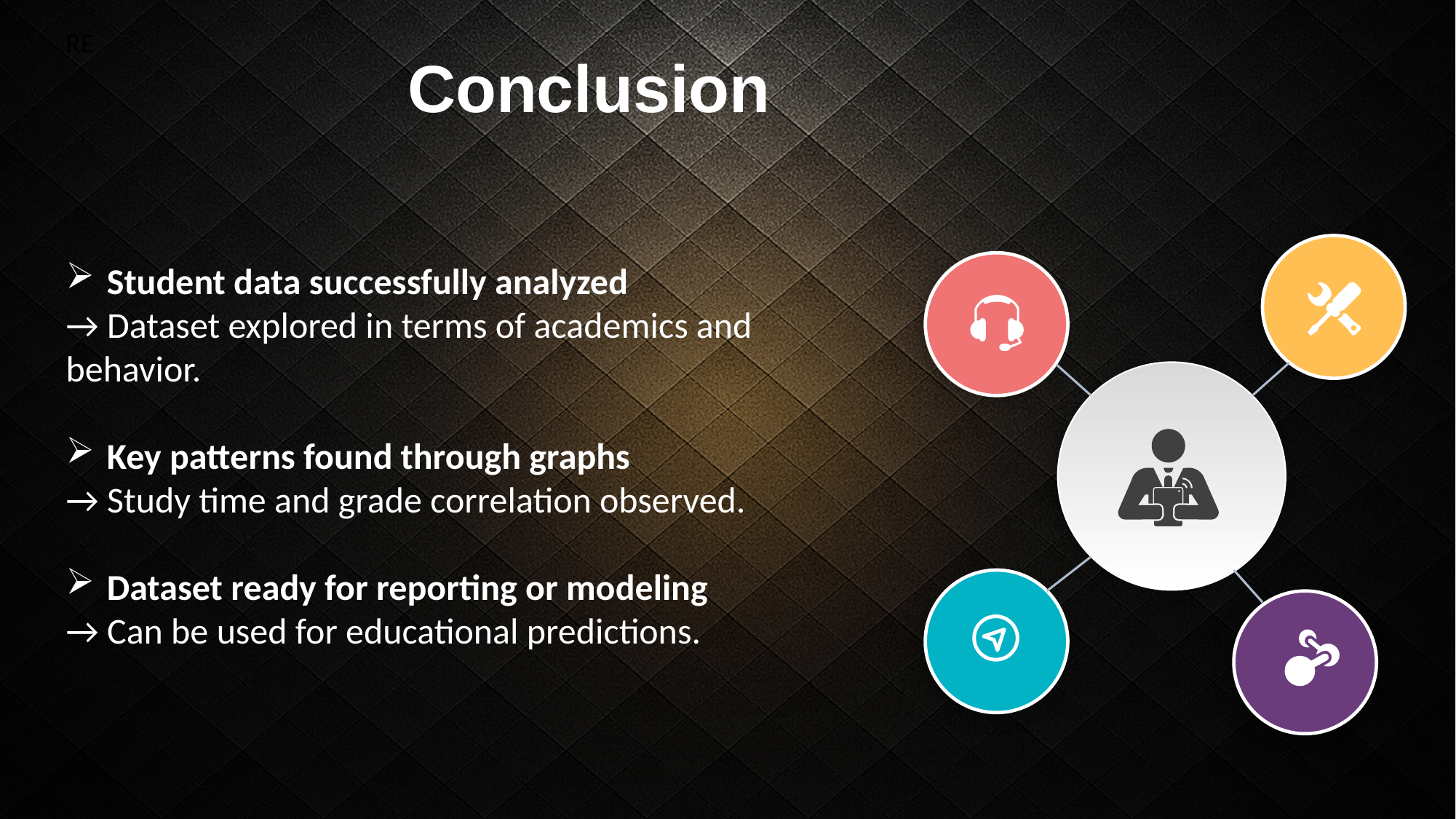

RE
Conclusion

Student data successfully analyzed
→ Dataset explored in terms of academics and behavior.

Key patterns found through graphs
→ Study time and grade correlation observed.

Dataset ready for reporting or modeling
→ Can be used for educational predictions.